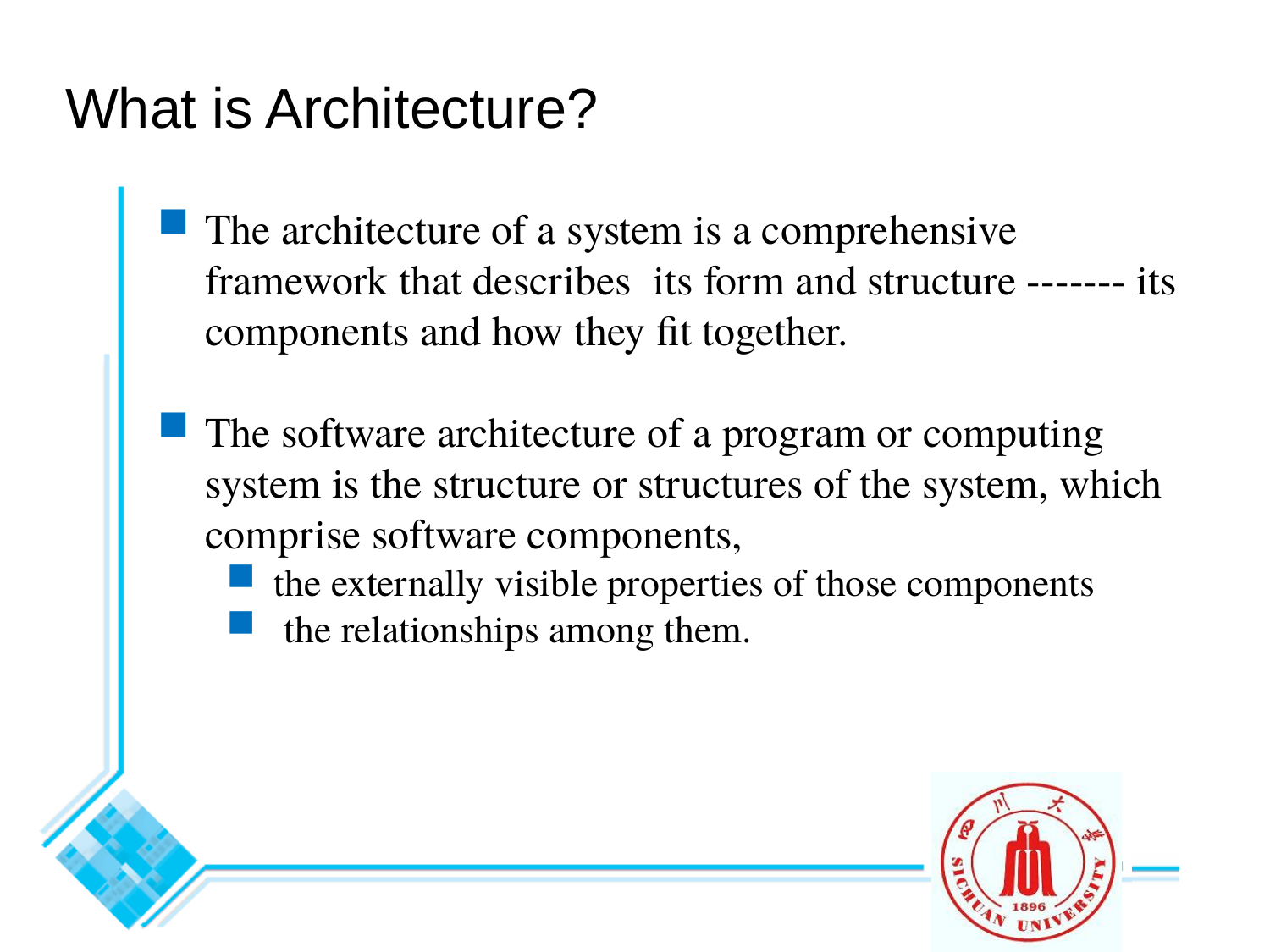

What is Architecture?
The architecture of a system is a comprehensive framework that describes  its form and structure ------- its components and how they fit together.

The software architecture of a program or computing system is the structure or structures of the system, which comprise software components,
the externally visible properties of those components
 the relationships among them.